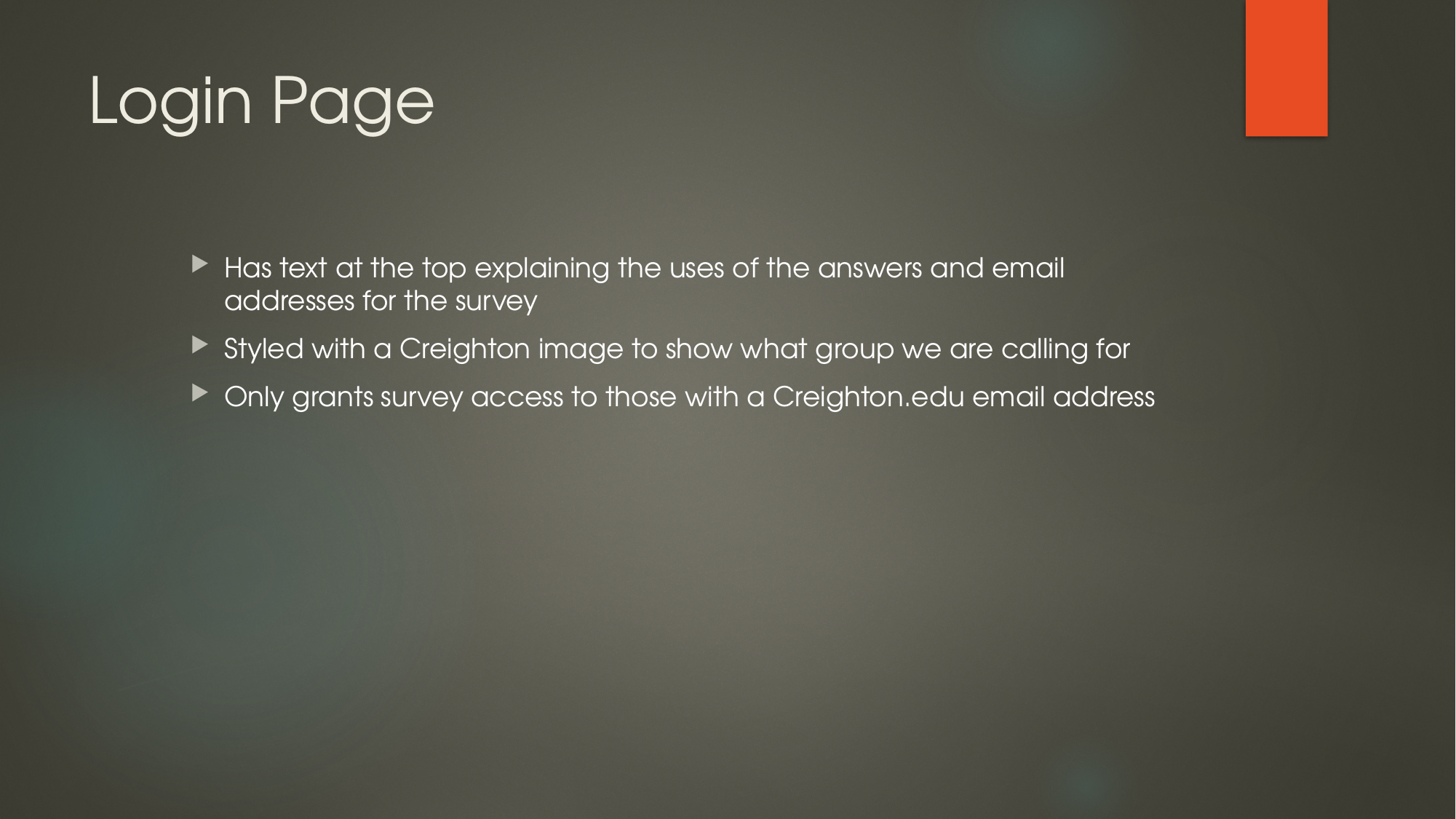

# Login Page
Has text at the top explaining the uses of the answers and email addresses for the survey
Styled with a Creighton image to show what group we are calling for
Only grants survey access to those with a Creighton.edu email address